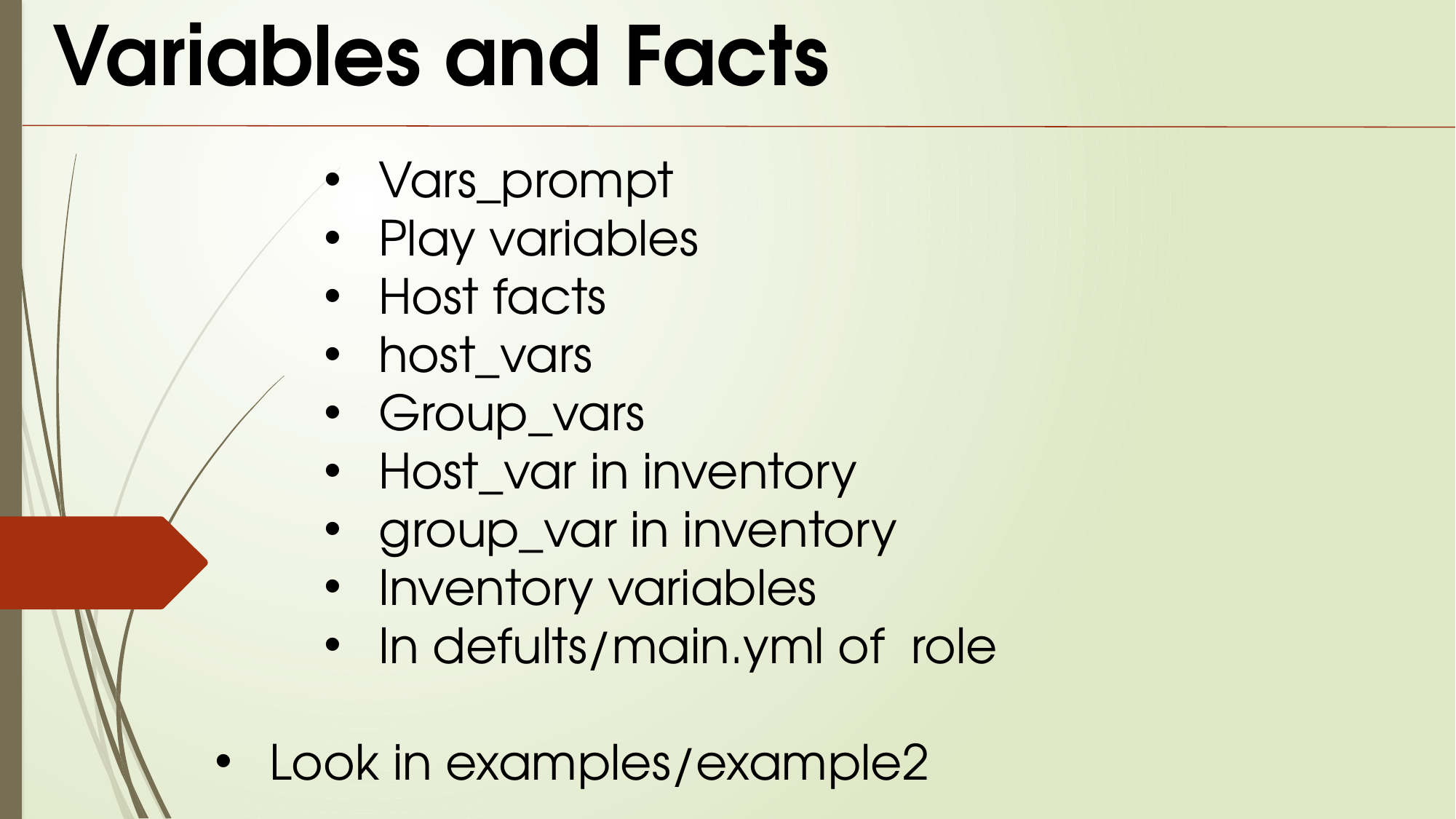

Variables and Facts
Vars_prompt
Play variables
Host facts
host_vars
Group_vars
Host_var in inventory
group_var in inventory
Inventory variables
In defults/main.yml of  role

Look in examples/example2